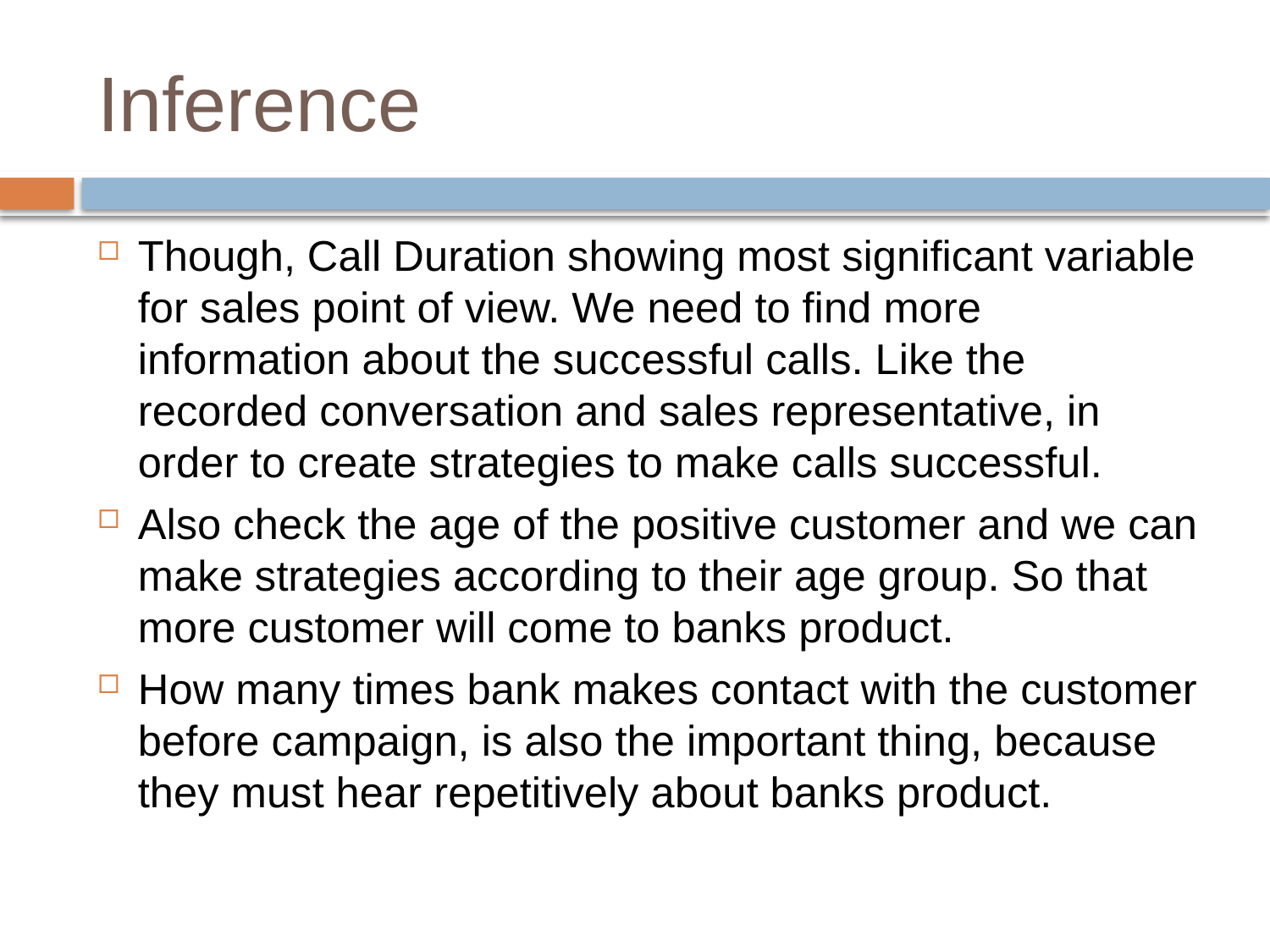

# Inference
Though, Call Duration showing most significant variable for sales point of view. We need to find more information about the successful calls. Like the recorded conversation and sales representative, in order to create strategies to make calls successful.
Also check the age of the positive customer and we can make strategies according to their age group. So that more customer will come to banks product.
How many times bank makes contact with the customer before campaign, is also the important thing, because they must hear repetitively about banks product.